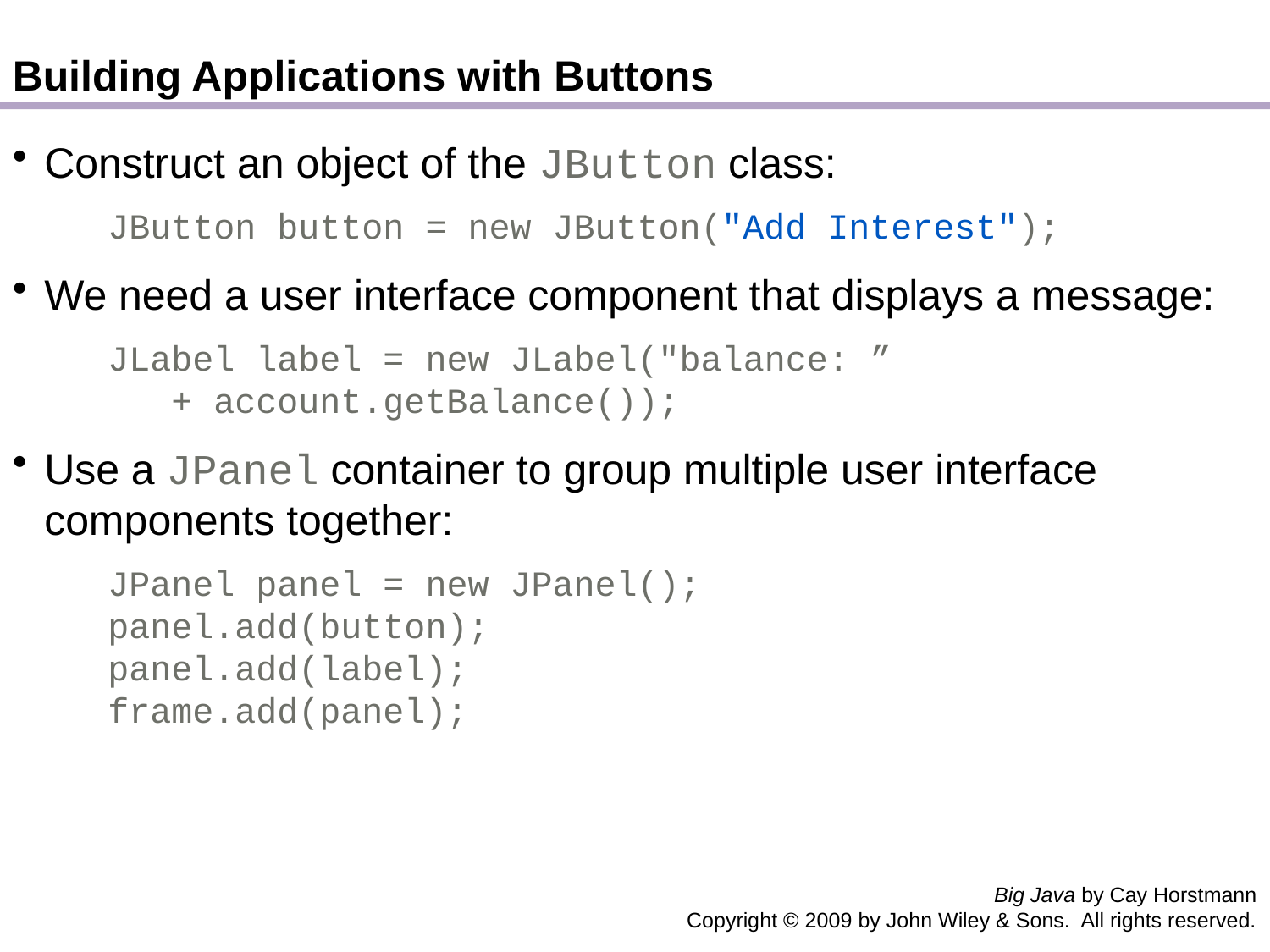

Building Applications with Buttons
Construct an object of the JButton class:
	JButton button = new JButton("Add Interest");
We need a user interface component that displays a message:
	JLabel label = new JLabel("balance: ”
	   + account.getBalance());
Use a JPanel container to group multiple user interface components together:
	JPanel panel = new JPanel();
	panel.add(button);
	panel.add(label);
	frame.add(panel);
Big Java by Cay Horstmann
Copyright © 2009 by John Wiley & Sons.  All rights reserved.